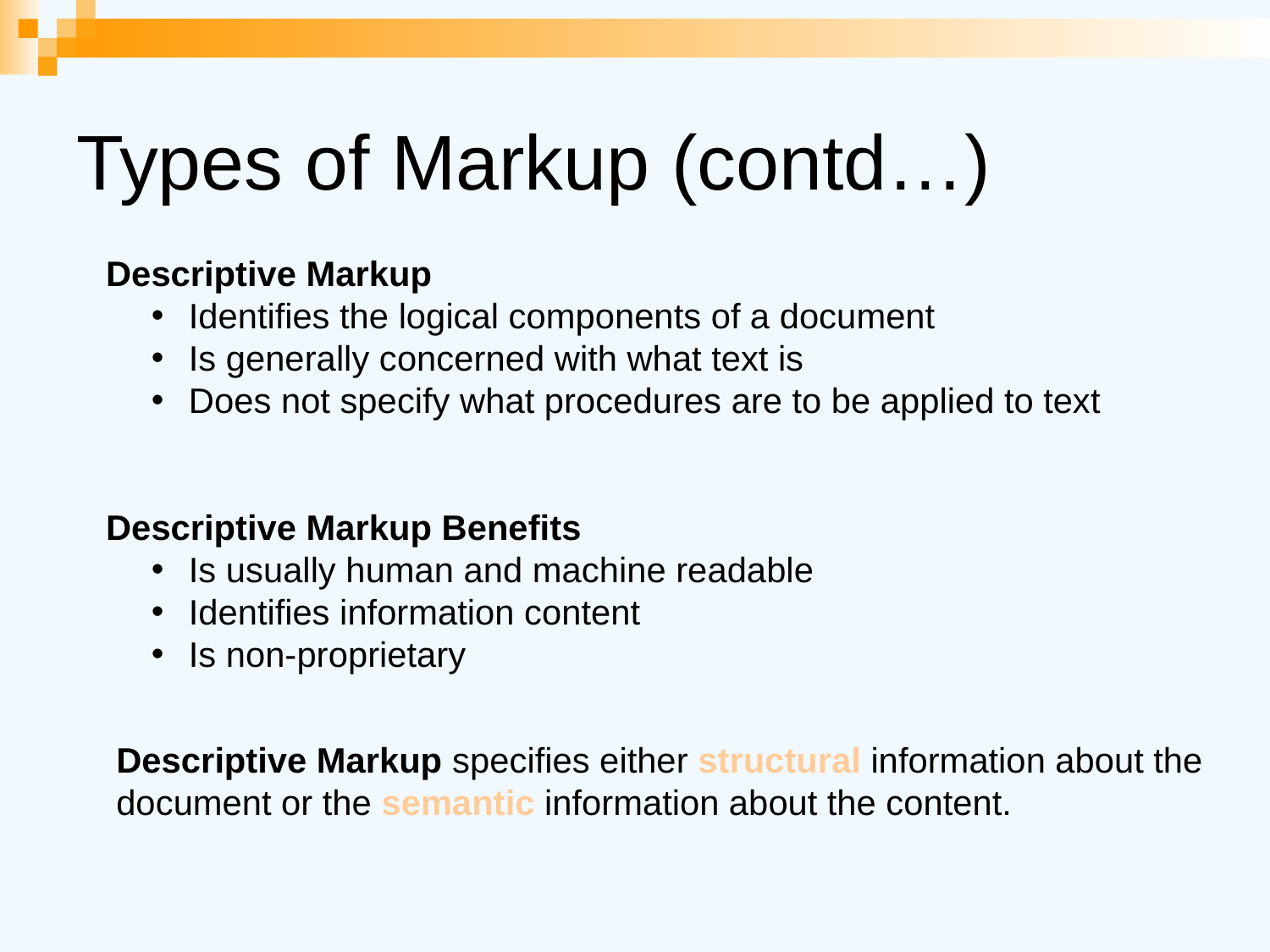

# Types of Markup (contd…)
Descriptive Markup
  Identifies the logical components of a document
  Is generally concerned with what text is
  Does not specify what procedures are to be applied to text
Descriptive Markup Benefits
  Is usually human and machine readable
  Identifies information content
  Is non-proprietary

Descriptive Markup specifies either structural information about the
document or the semantic information about the content.